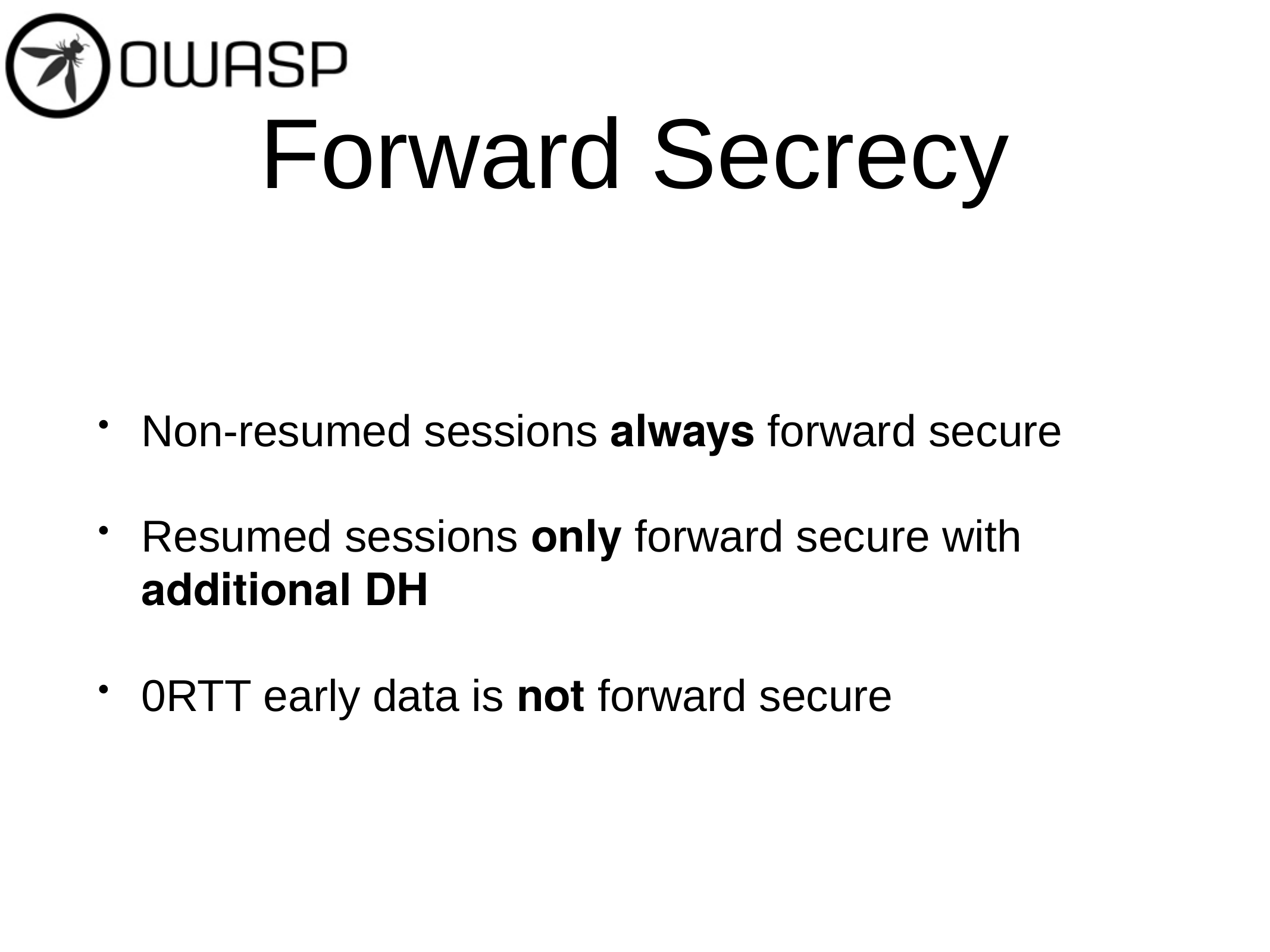

# Forward Secrecy
Non-resumed sessions always forward secure
Resumed sessions only forward secure with additional DH
0RTT early data is not forward secure